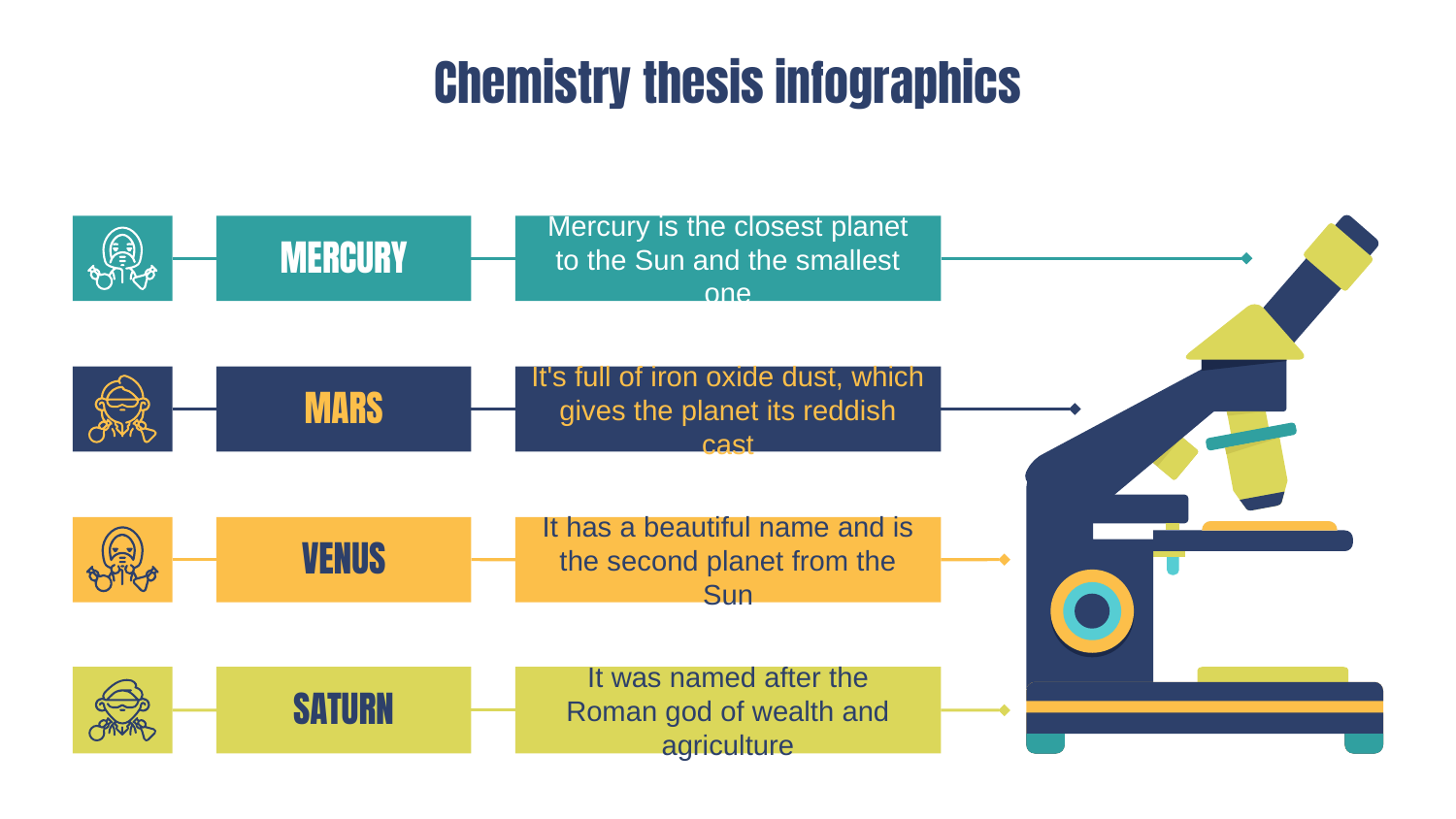

# Chemistry thesis infographics

MERCURY

Mercury is the closest planet to the Sun and the smallest one
MARS

It's full of iron oxide dust, which gives the planet its reddish cast
VENUS

It has a beautiful name and is the second planet from the Sun
It was named after the Roman god of wealth and agriculture

SATURN